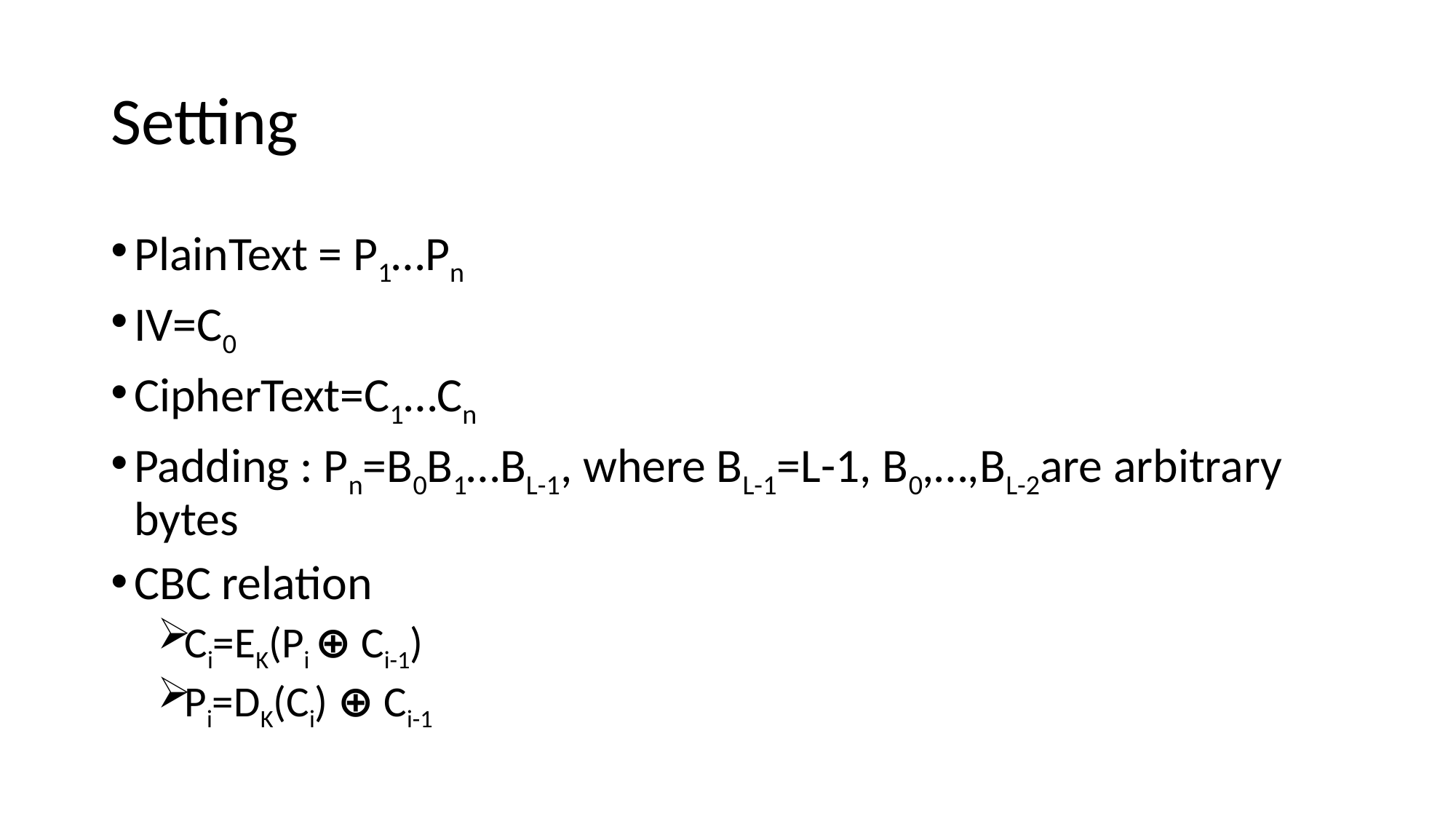

# Setting
PlainText = P1…Pn
IV=C0
CipherText=C1…Cn
Padding : Pn=B0B1…BL-1, where BL-1=L-1, B0,…,BL-2are arbitrary bytes
CBC relation
Ci=EK(Pi ⊕ Ci-1)
Pi=DK(Ci) ⊕ Ci-1